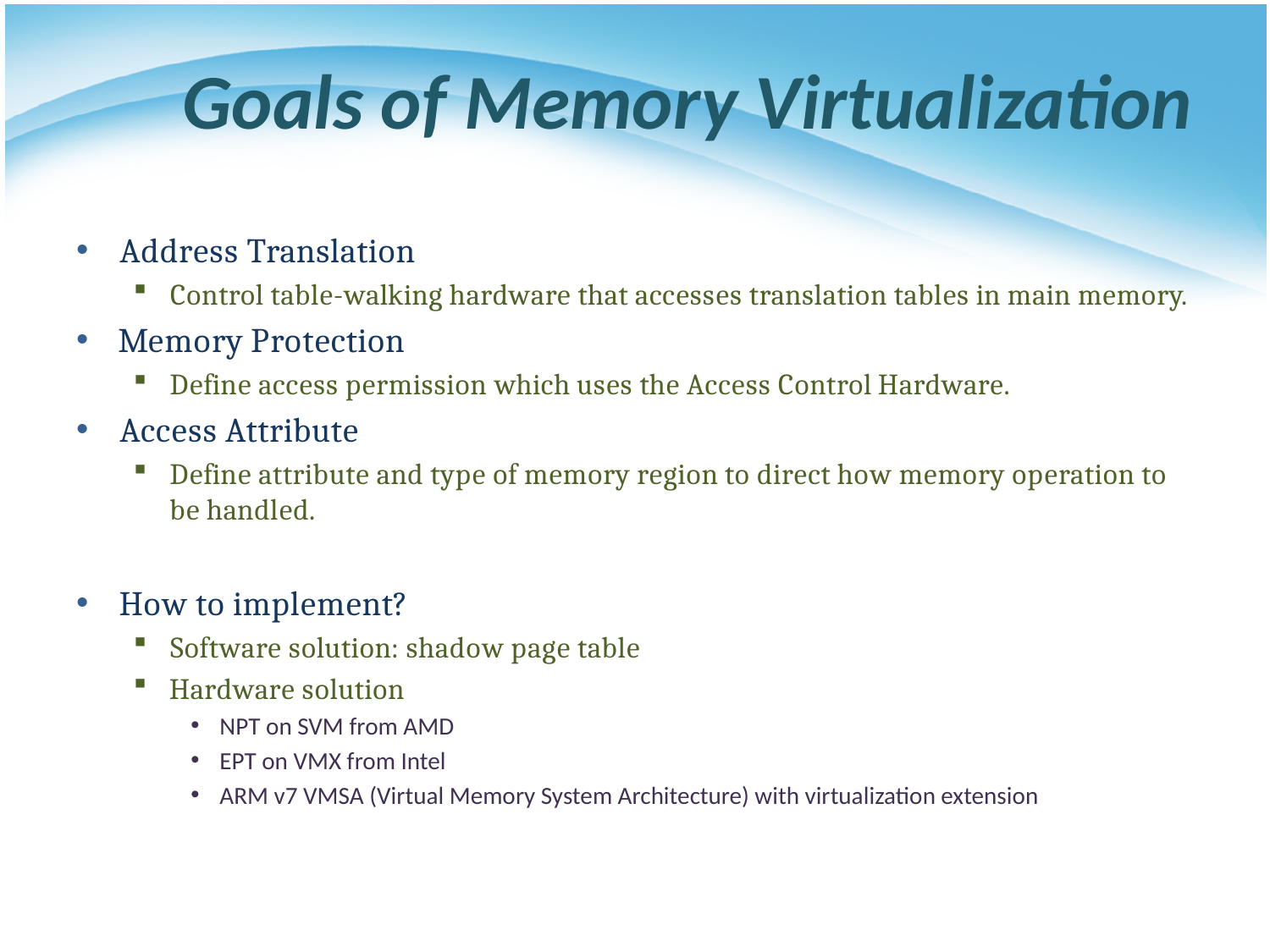

# Goals of Memory Virtualization
Address Translation
Control table-walking hardware that accesses translation tables in main memory.
Memory Protection
Define access permission which uses the Access Control Hardware.
Access Attribute
Define attribute and type of memory region to direct how memory operation to be handled.

How to implement?
Software solution: shadow page table
Hardware solution
NPT on SVM from AMD
EPT on VMX from Intel
ARM v7 VMSA (Virtual Memory System Architecture) with virtualization extension